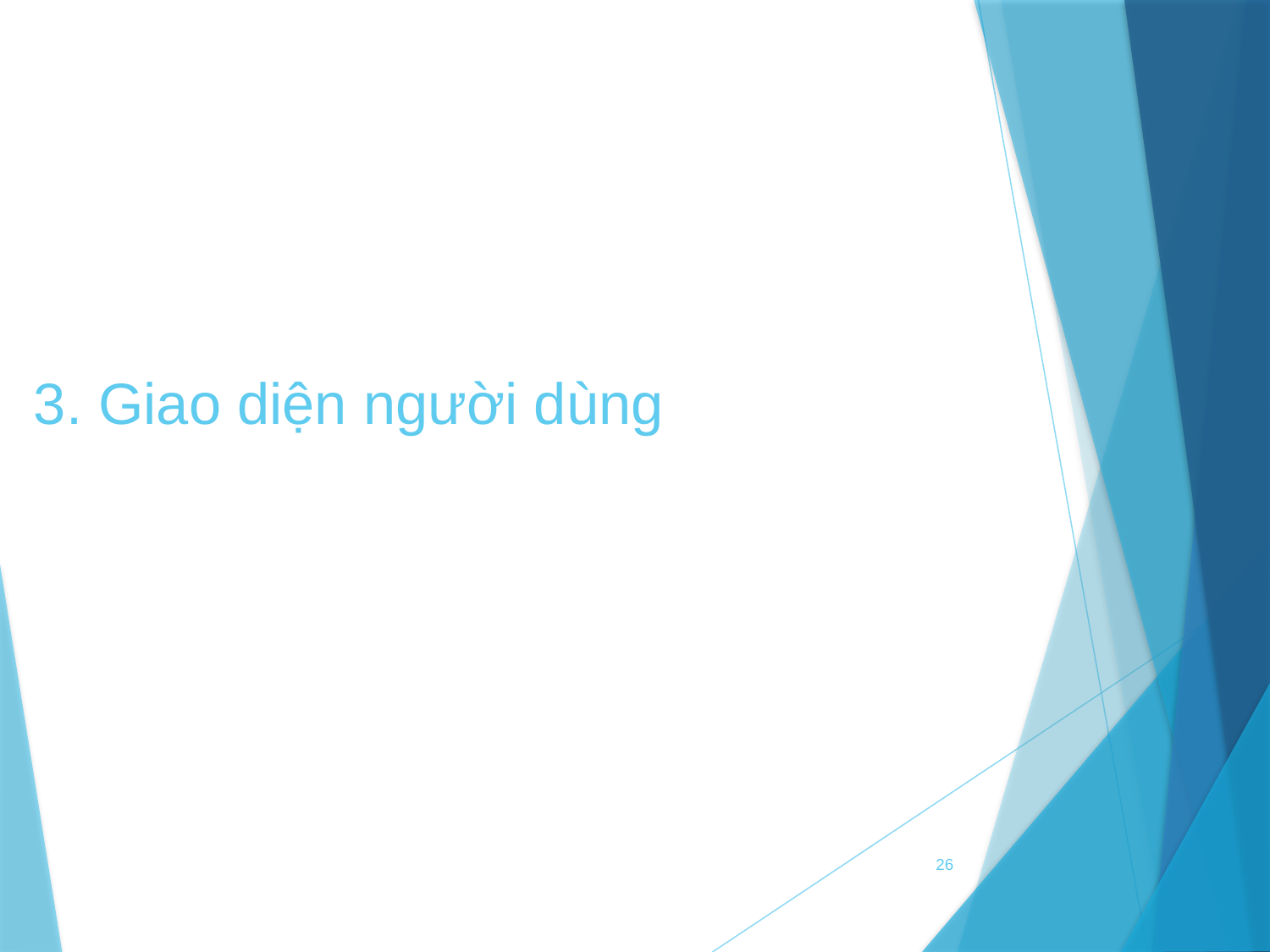

# 3. Giao diện người dùng
26